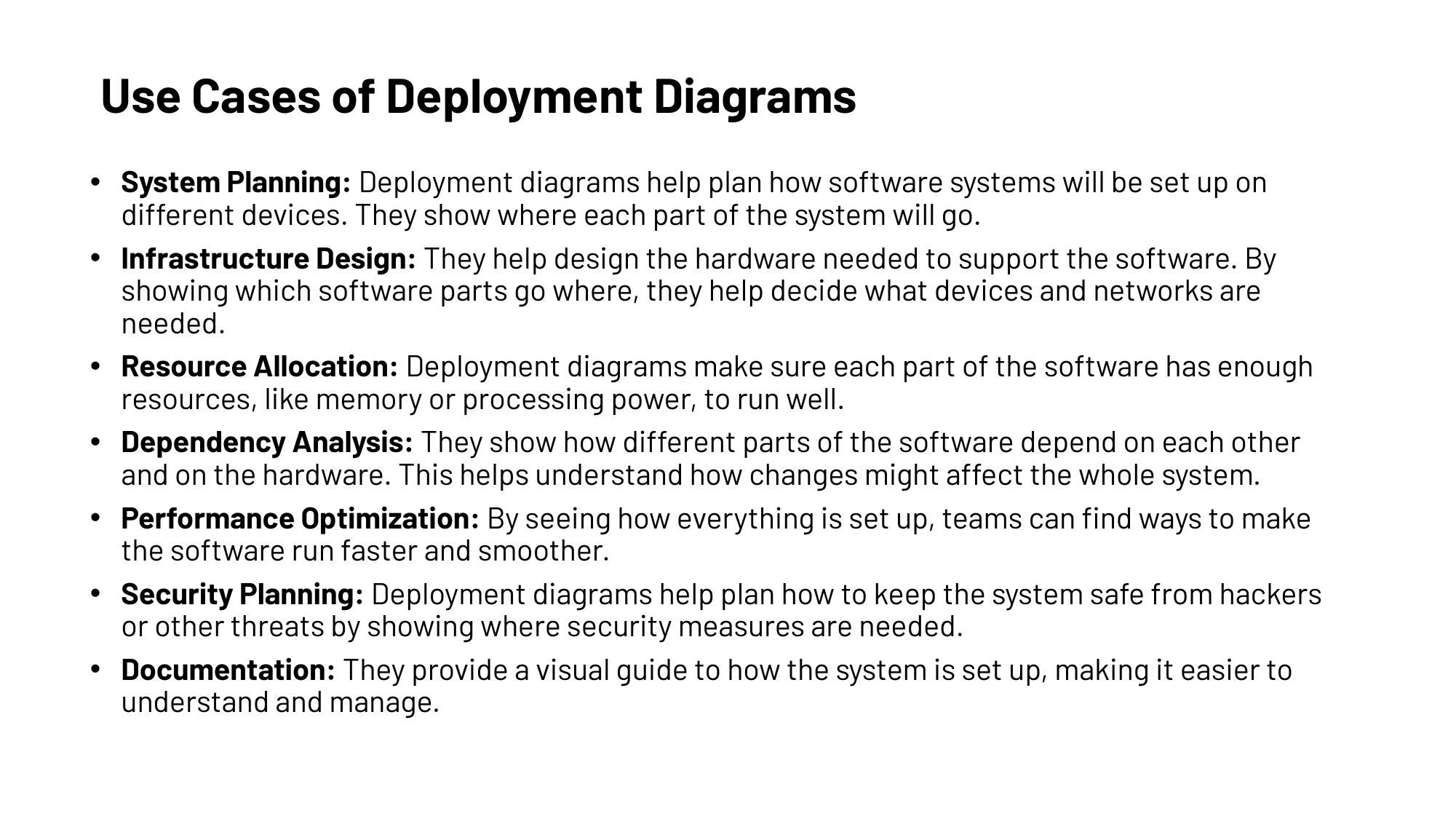

# Use Cases of Deployment Diagrams
System Planning: Deployment diagrams help plan how software systems will be set up on different devices. They show where each part of the system will go.
Infrastructure Design: They help design the hardware needed to support the software. By showing which software parts go where, they help decide what devices and networks are needed.
Resource Allocation: Deployment diagrams make sure each part of the software has enough resources, like memory or processing power, to run well.
Dependency Analysis: They show how different parts of the software depend on each other and on the hardware. This helps understand how changes might affect the whole system.
Performance Optimization: By seeing how everything is set up, teams can find ways to make the software run faster and smoother.
Security Planning: Deployment diagrams help plan how to keep the system safe from hackers or other threats by showing where security measures are needed.
Documentation: They provide a visual guide to how the system is set up, making it easier to understand and manage.